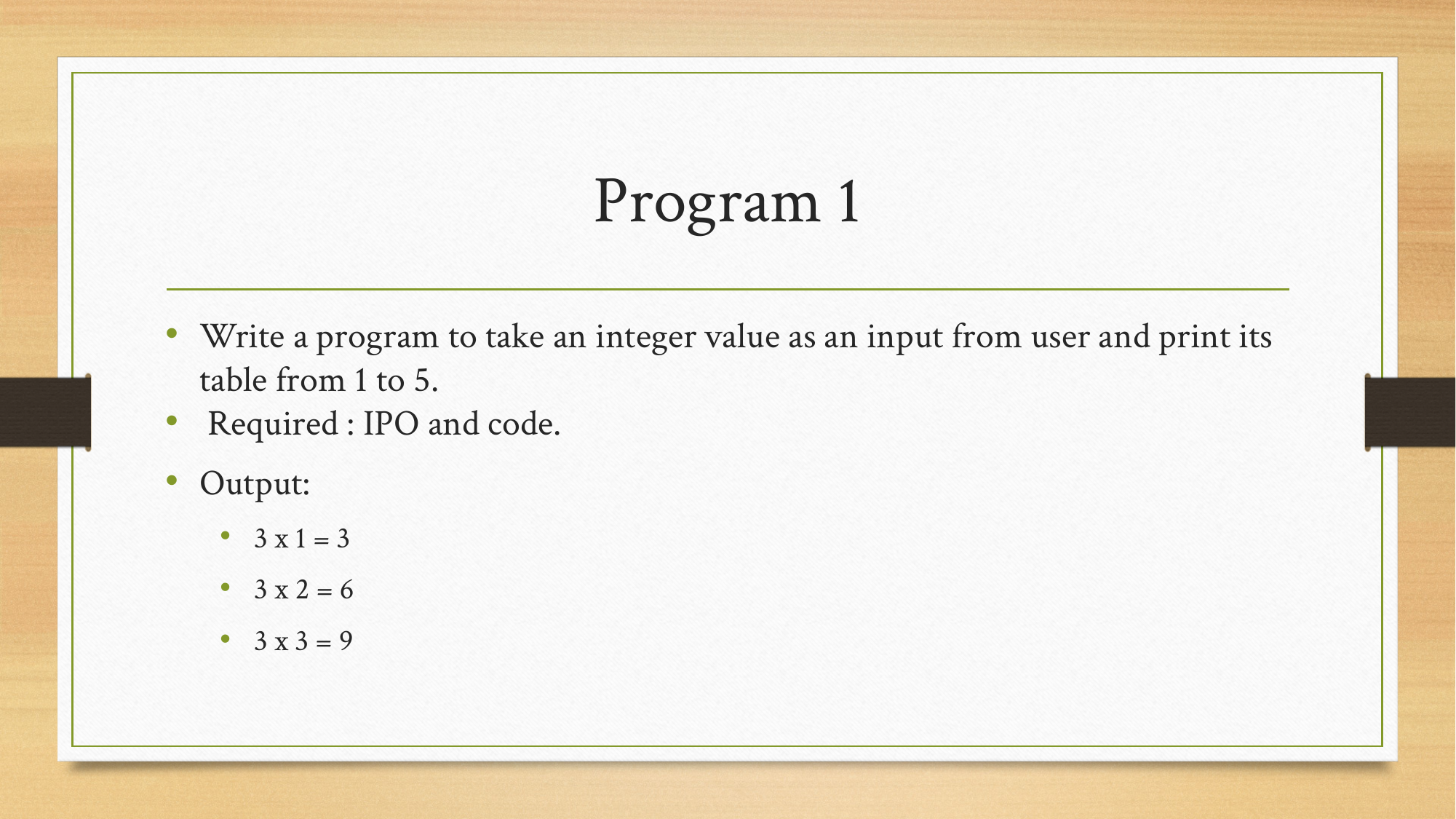

# Program 1
Write a program to take an integer value as an input from user and print its table from 1 to 5.
 Required : IPO and code.
Output:
3 x 1 = 3
3 x 2 = 6
3 x 3 = 9